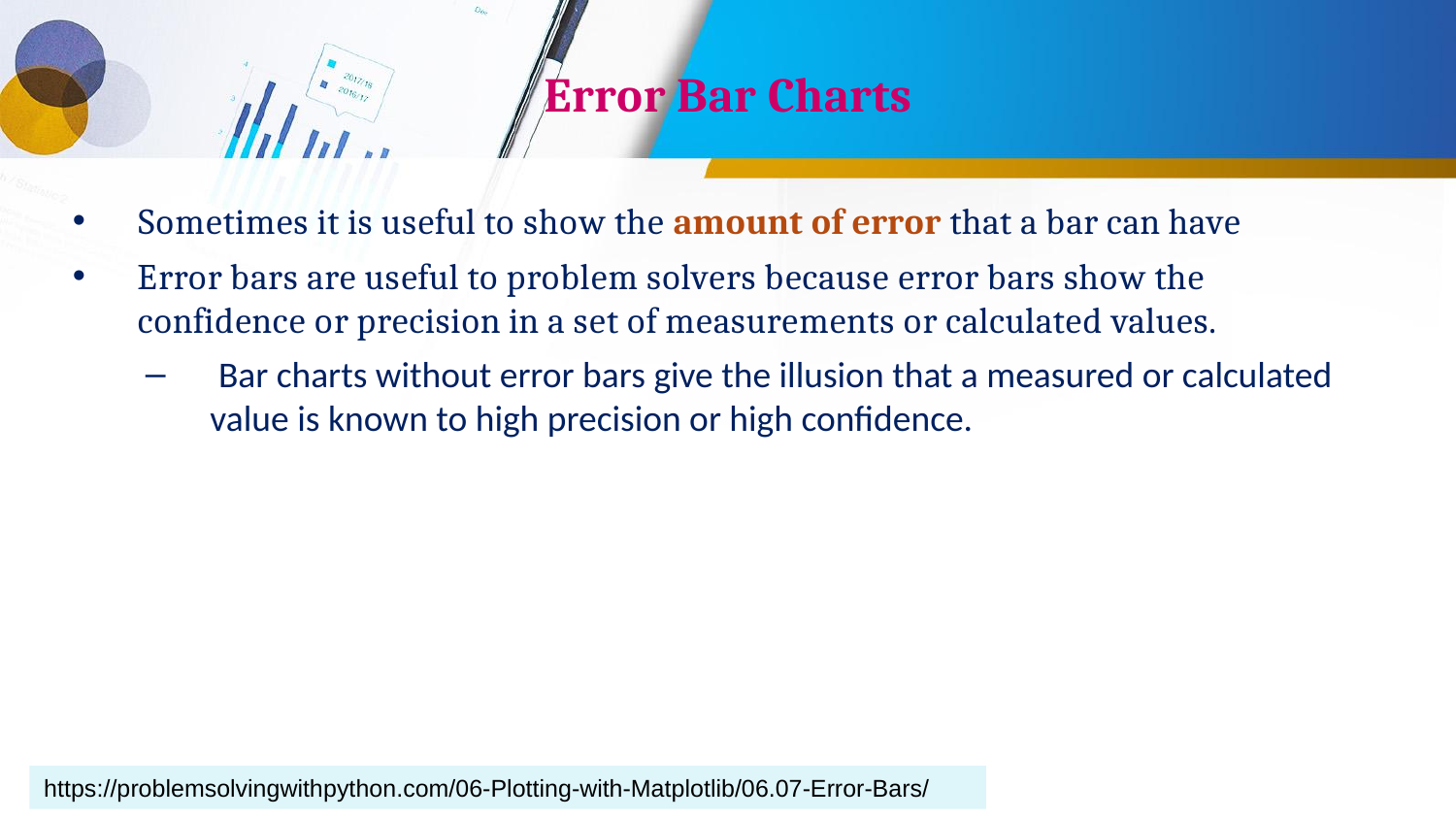

# Error Bar Charts
Sometimes it is useful to show the amount of error that a bar can have
Error bars are useful to problem solvers because error bars show the confidence or precision in a set of measurements or calculated values.
 Bar charts without error bars give the illusion that a measured or calculated value is known to high precision or high confidence.

https://problemsolvingwithpython.com/06-Plotting-with-Matplotlib/06.07-Error-Bars/